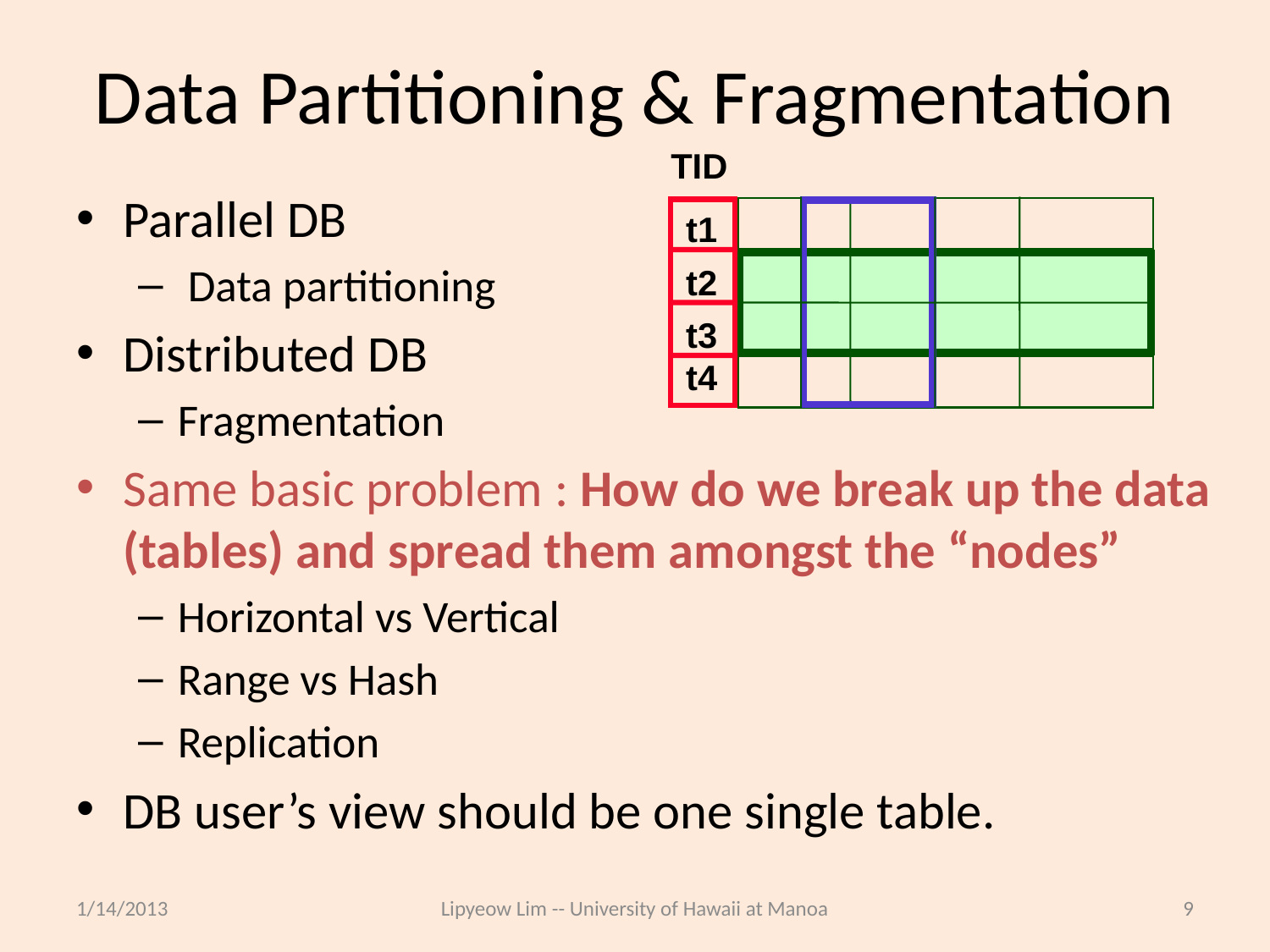

# Data Partitioning & Fragmentation
TID

t1

t2

t3
t4

Parallel DB
 Data partitioning
Distributed DB
Fragmentation
Same basic problem : How do we break up the data (tables) and spread them amongst the “nodes”
Horizontal vs Vertical
Range vs Hash
Replication
DB user’s view should be one single table.
1/14/2013
Lipyeow Lim -- University of Hawaii at Manoa
9